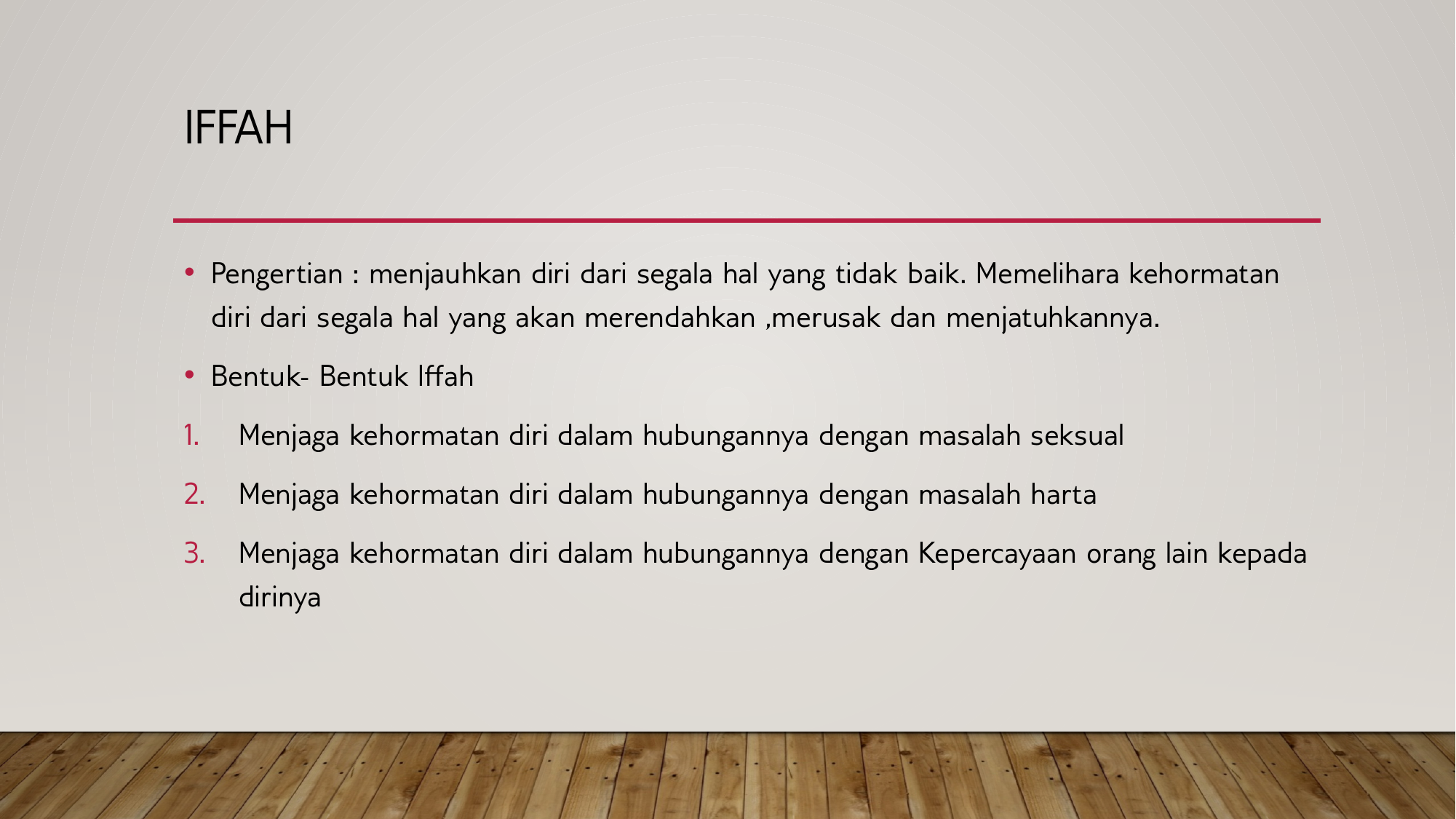

# Iffah
Pengertian : menjauhkan diri dari segala hal yang tidak baik. Memelihara kehormatan diri dari segala hal yang akan merendahkan ,merusak dan menjatuhkannya.
Bentuk- Bentuk Iffah
Menjaga kehormatan diri dalam hubungannya dengan masalah seksual
Menjaga kehormatan diri dalam hubungannya dengan masalah harta
Menjaga kehormatan diri dalam hubungannya dengan Kepercayaan orang lain kepada dirinya